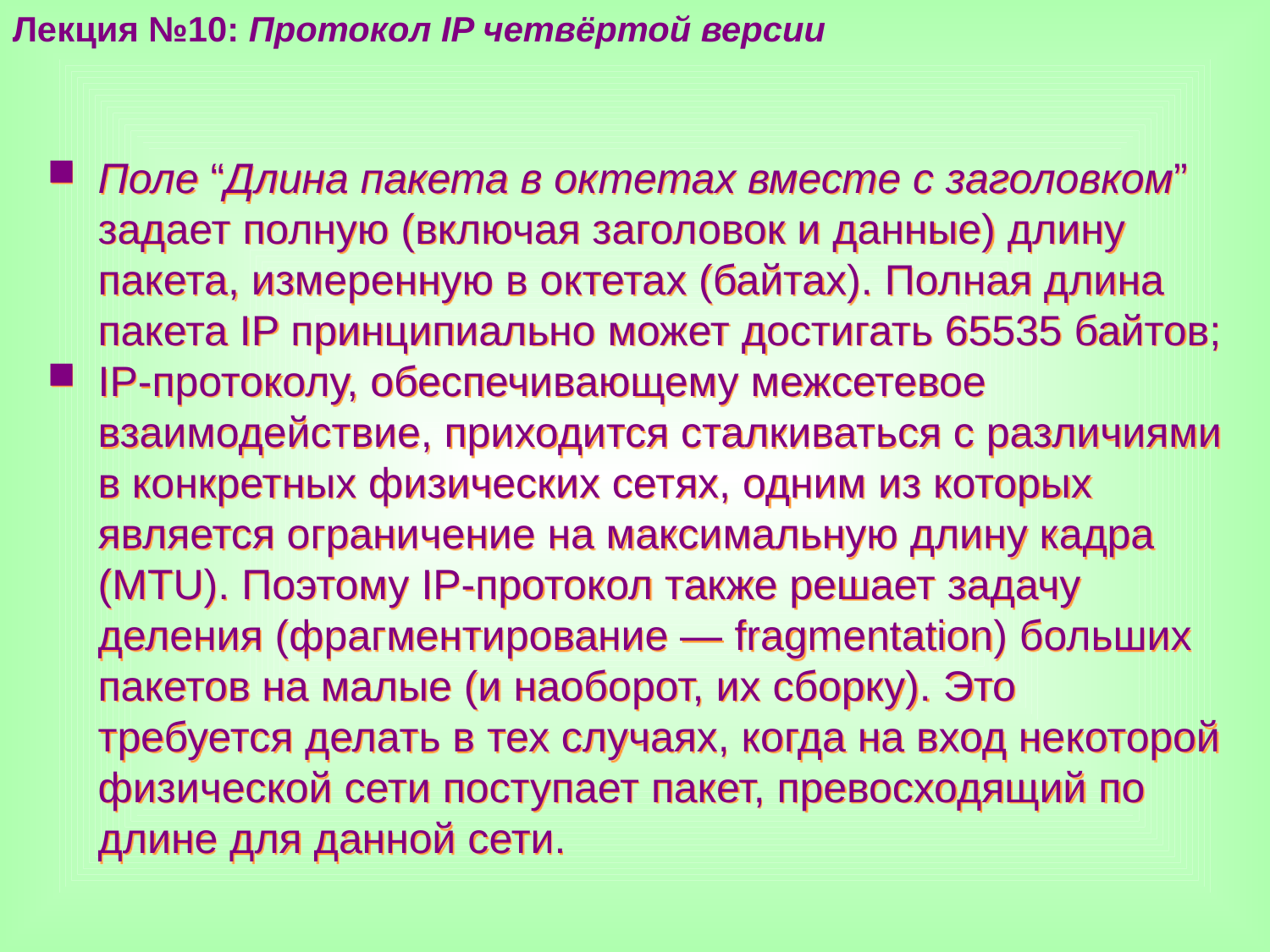

Лекция №10: Протокол IP четвёртой версии
Поле “Длина пакета в октетах вместе с заголовком” задает полную (включая заголовок и данные) длину пакета, измеренную в октетах (байтах). Полная длина пакета IP принципиально может достигать 65535 байтов;
IP-протоколу, обеспечивающему межсетевое взаимодействие, приходится сталкиваться с различиями в конкретных физических сетях, одним из которых является ограничение на максимальную длину кадра (MTU). Поэтому IP-протокол также решает задачу деления (фрагментирование — fragmentation) больших пакетов на малые (и наоборот, их сборку). Это требуется делать в тех случаях, когда на вход некоторой физической сети поступает пакет, превосходящий по длине для данной сети.